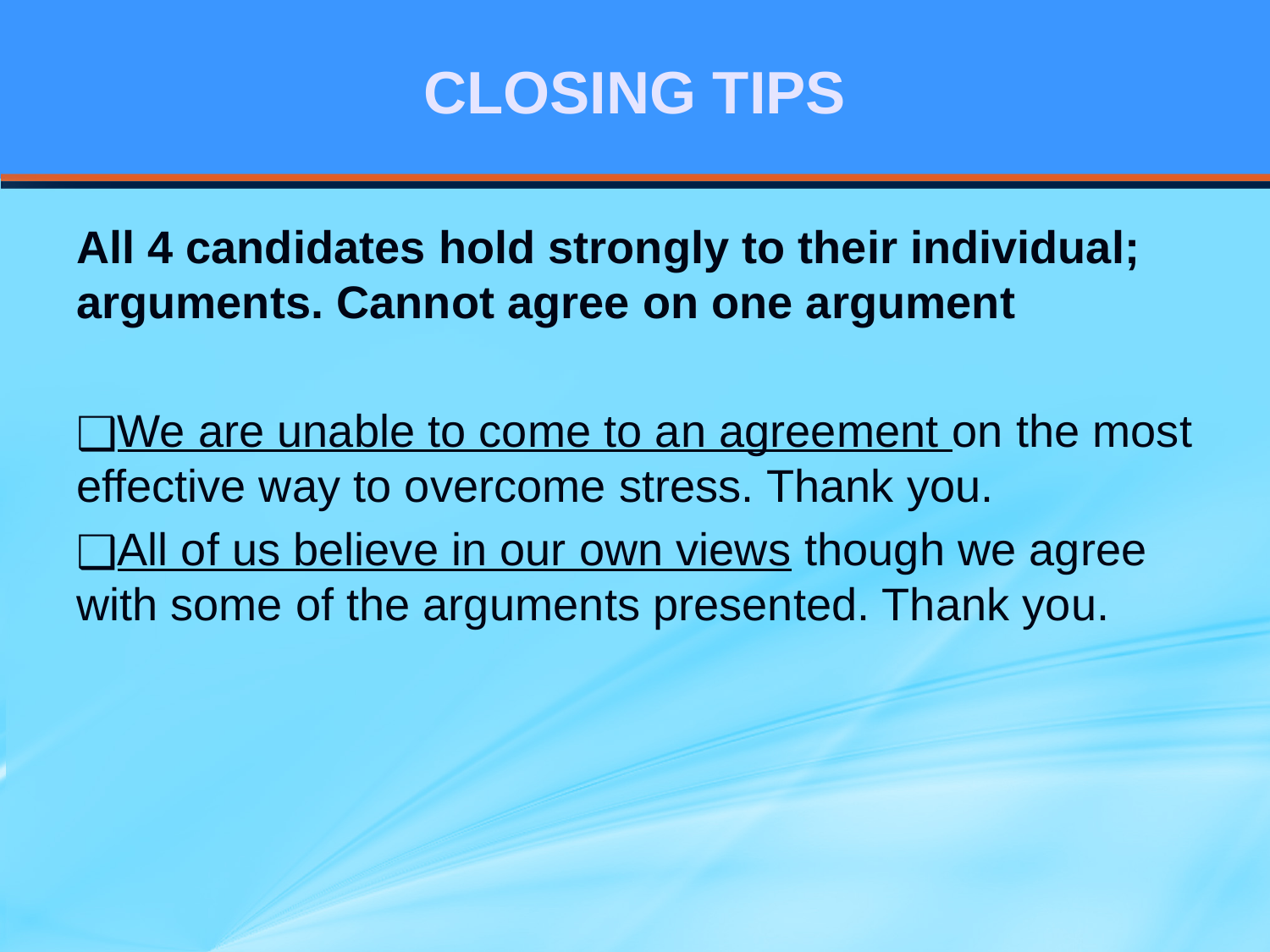

# CLOSING TIPS
All 4 candidates hold strongly to their individual; arguments. Cannot agree on one argument

We are unable to come to an agreement on the most effective way to overcome stress. Thank you.
All of us believe in our own views though we agree with some of the arguments presented. Thank you.